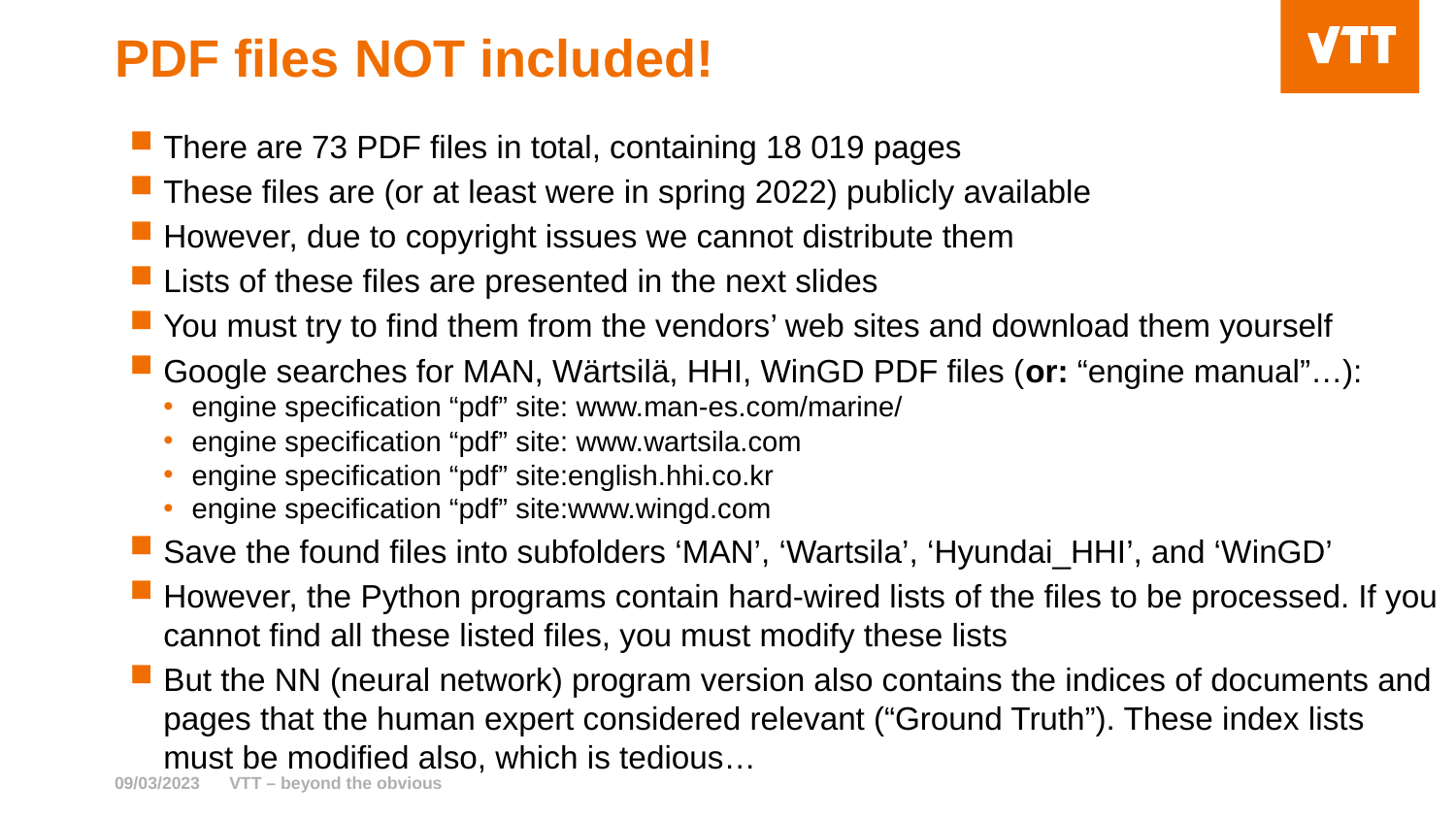

# PDF files NOT included!
There are 73 PDF files in total, containing 18 019 pages
These files are (or at least were in spring 2022) publicly available
However, due to copyright issues we cannot distribute them
Lists of these files are presented in the next slides
You must try to find them from the vendors’ web sites and download them yourself
Google searches for MAN, Wärtsilä, HHI, WinGD PDF files (or: “engine manual”…):
engine specification “pdf” site: www.man-es.com/marine/
engine specification “pdf” site: www.wartsila.com
engine specification “pdf” site:english.hhi.co.kr
engine specification “pdf” site:www.wingd.com
Save the found files into subfolders ‘MAN’, ‘Wartsila’, ‘Hyundai_HHI’, and ‘WinGD’
However, the Python programs contain hard-wired lists of the files to be processed. If you cannot find all these listed files, you must modify these lists
But the NN (neural network) program version also contains the indices of documents and pages that the human expert considered relevant (“Ground Truth”). These index lists must be modified also, which is tedious…

09/03/2023
VTT – beyond the obvious